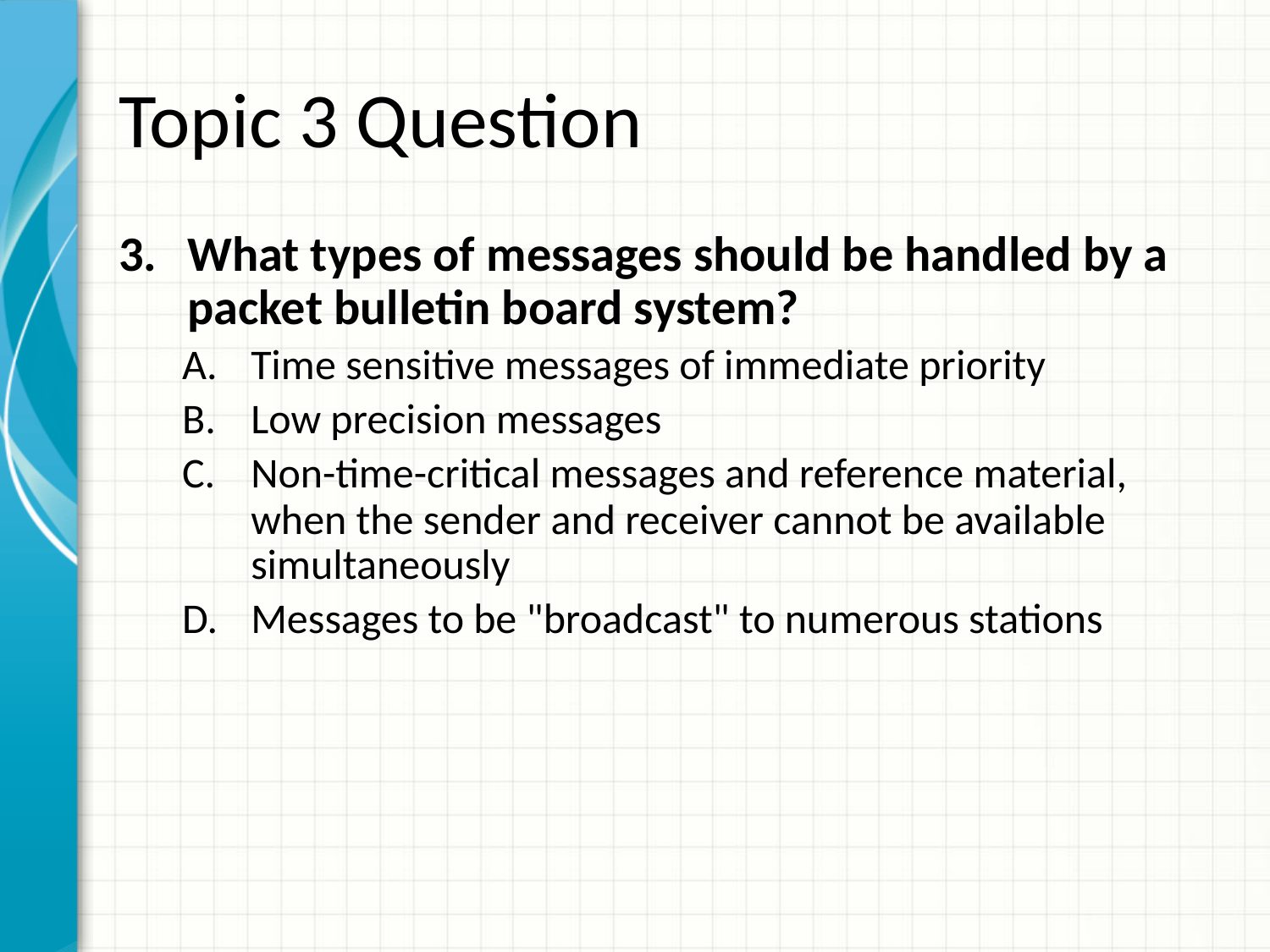

# Topic 3 Question
What types of messages should be handled by a packet bulletin board system?
Time sensitive messages of immediate priority
Low precision messages
Non-time-critical messages and reference material, when the sender and receiver cannot be available simultaneously
Messages to be "broadcast" to numerous stations